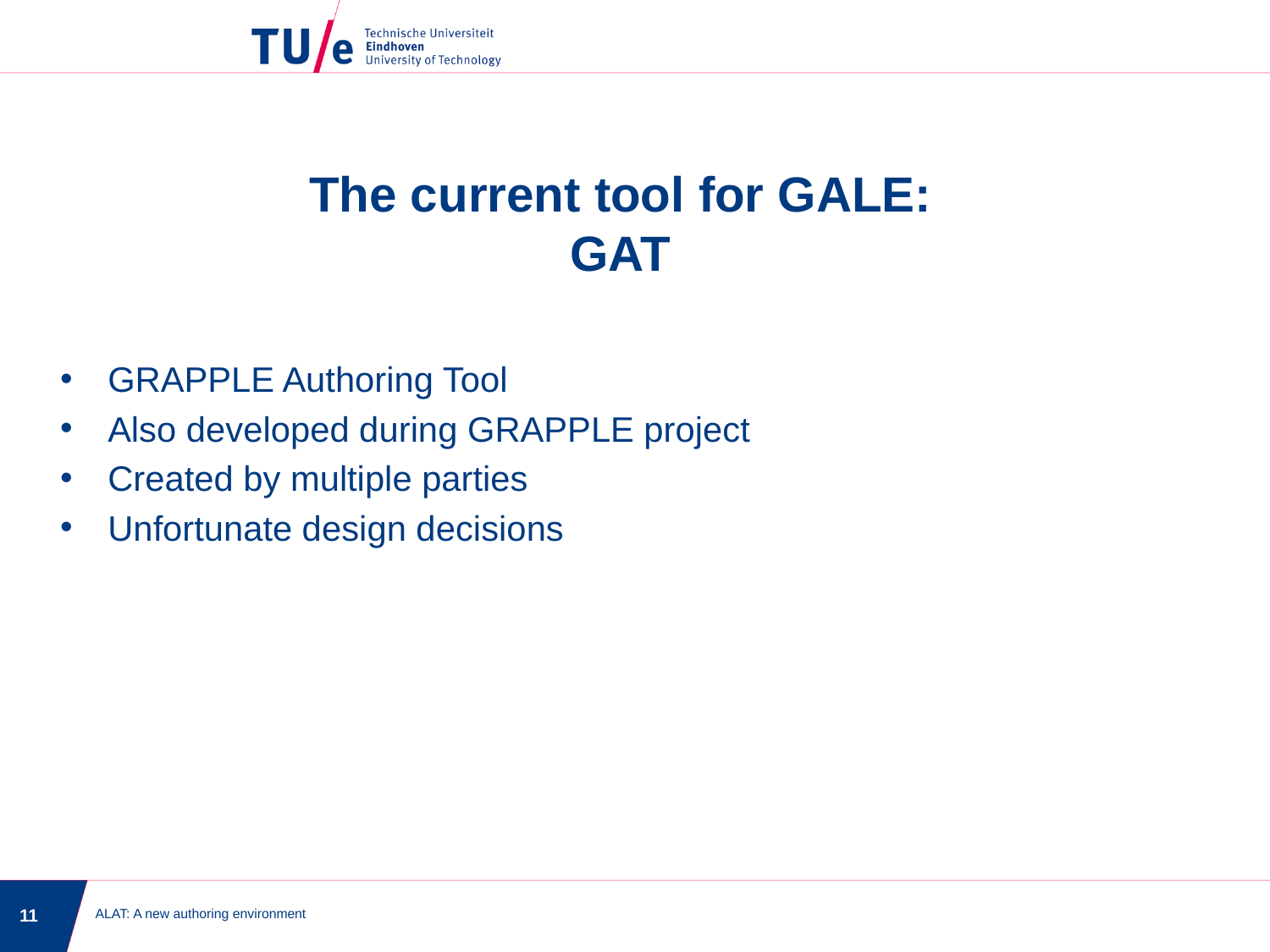

The current tool for GALE:
GAT

GRAPPLE Authoring Tool
Also developed during GRAPPLE project
Created by multiple parties
Unfortunate design decisions

11
ALAT: A new authoring environment